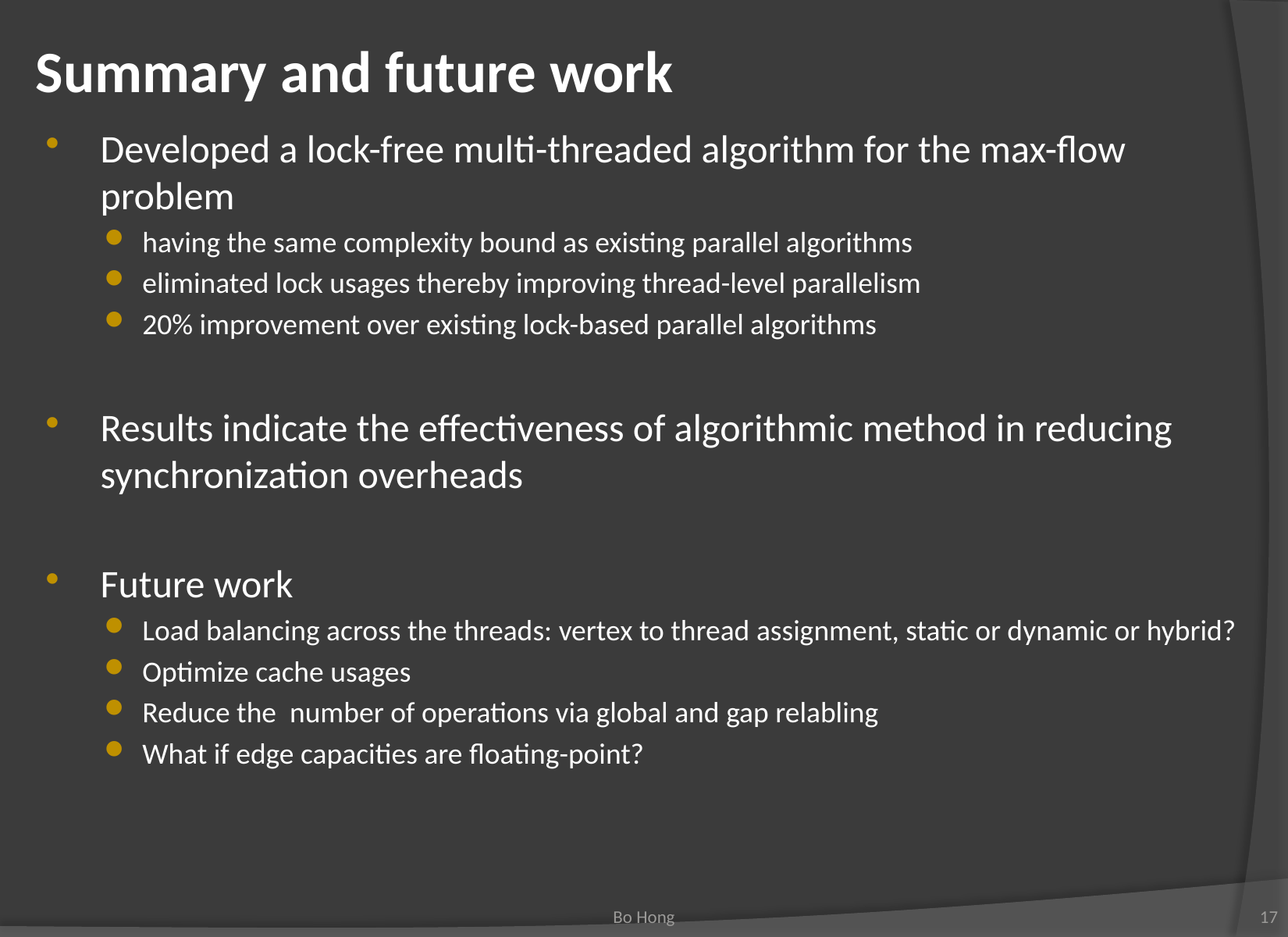

# Summary and future work
Developed a lock-free multi-threaded algorithm for the max-flow problem
having the same complexity bound as existing parallel algorithms
eliminated lock usages thereby improving thread-level parallelism
20% improvement over existing lock-based parallel algorithms

Results indicate the effectiveness of algorithmic method in reducing synchronization overheads

Future work
Load balancing across the threads: vertex to thread assignment, static or dynamic or hybrid?
Optimize cache usages
Reduce the  number of operations via global and gap relabling
What if edge capacities are floating-point?
17
Bo Hong